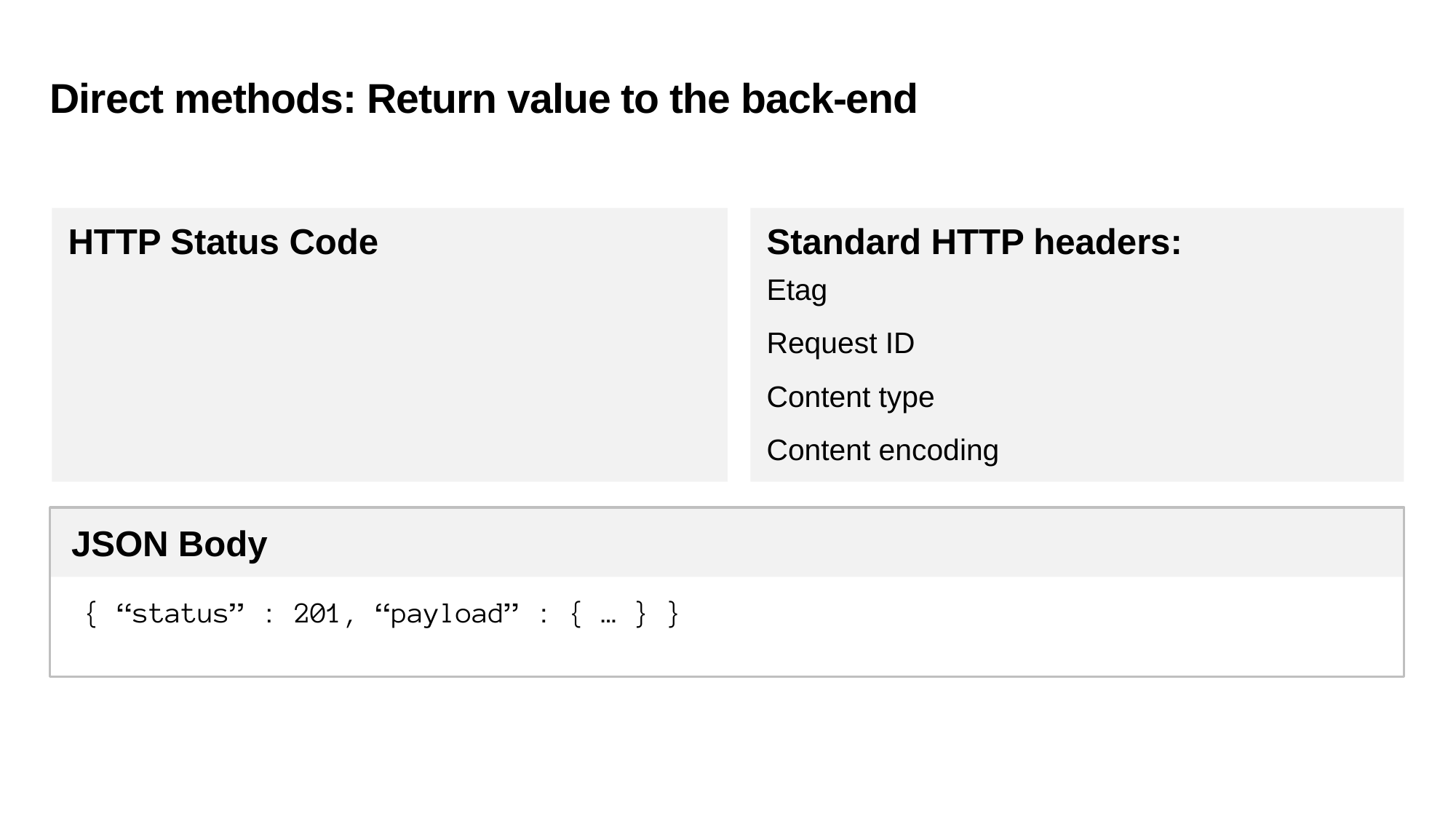

# Direct methods: Return value to the back-end
HTTP Status Code
Standard HTTP headers:
Etag
Request ID
Content type
Content encoding
JSON Body
{ “status” : 201, “payload” : { … } }